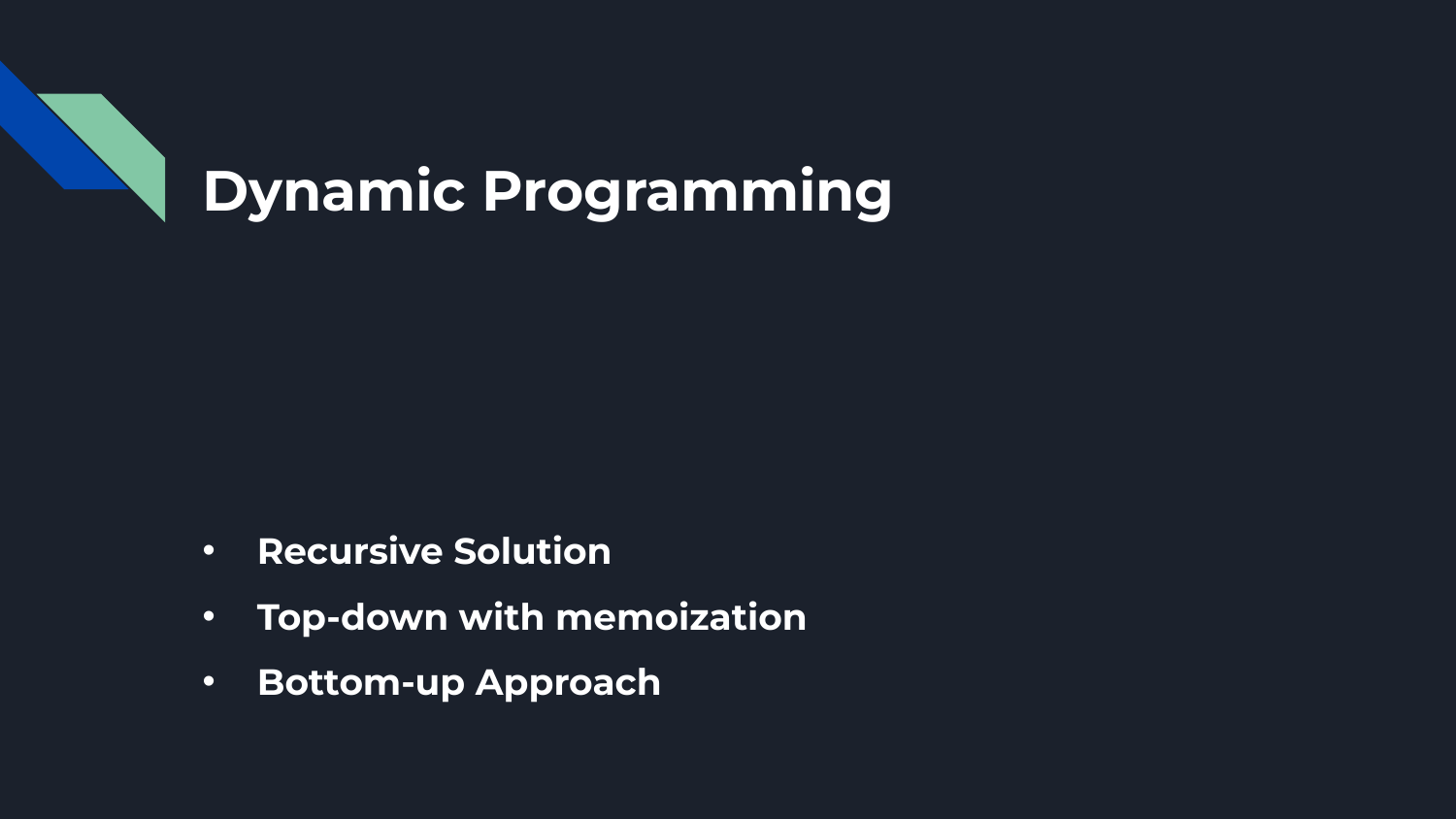

Dynamic Programming
Recursive Solution
Top-down with memoization
Bottom-up Approach